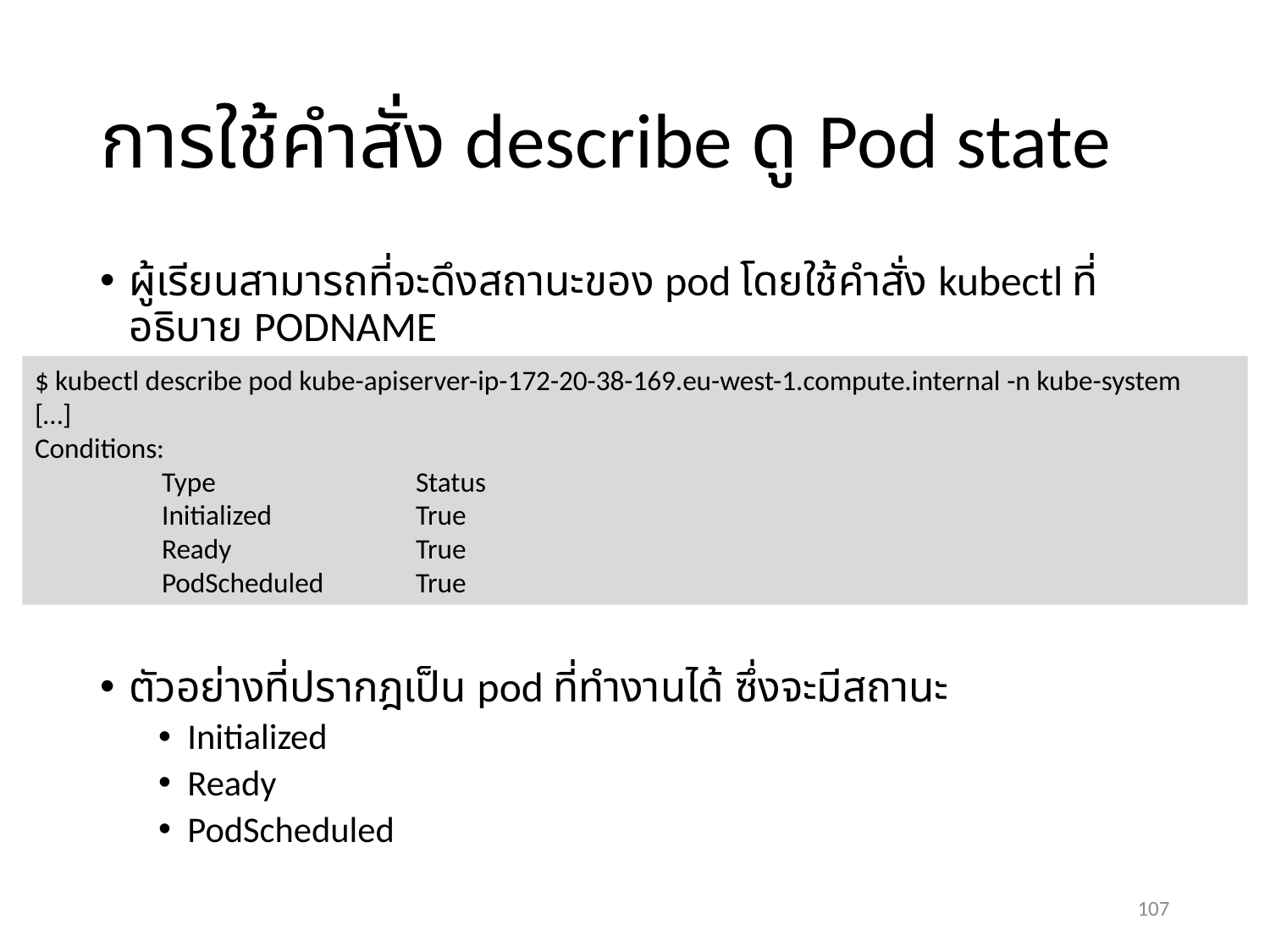

# การใช้คำสั่ง describe ดู Pod state
ผู้เรียนสามารถที่จะดึงสถานะของ pod โดยใช้คำสั่ง kubectl ที่อธิบาย PODNAME

ตัวอย่างที่ปรากฎเป็น pod ที่ทำงานได้ ซึ่งจะมีสถานะ
Initialized
Ready
PodScheduled
$ kubectl describe pod kube-apiserver-ip-172-20-38-169.eu-west-1.compute.internal -n kube-system
[…]
Conditions:
	Type 		Status
	Initialized 		True
	Ready 		True
	PodScheduled 	True
107